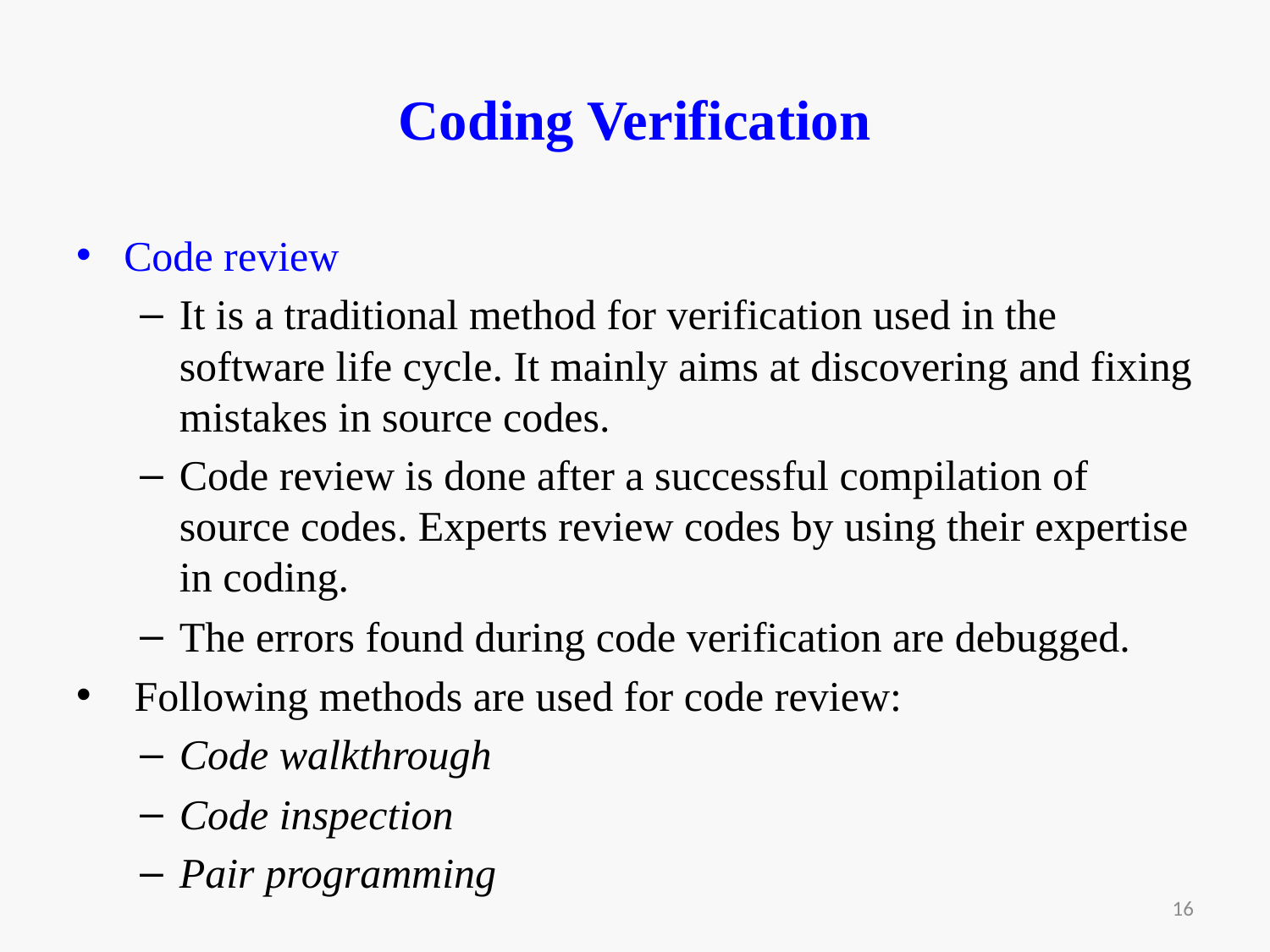

# Coding Verification
Code review
It is a traditional method for verification used in the software life cycle. It mainly aims at discovering and fixing mistakes in source codes.
Code review is done after a successful compilation of source codes. Experts review codes by using their expertise in coding.
The errors found during code verification are debugged.
 Following methods are used for code review:
Code walkthrough
Code inspection
Pair programming
16